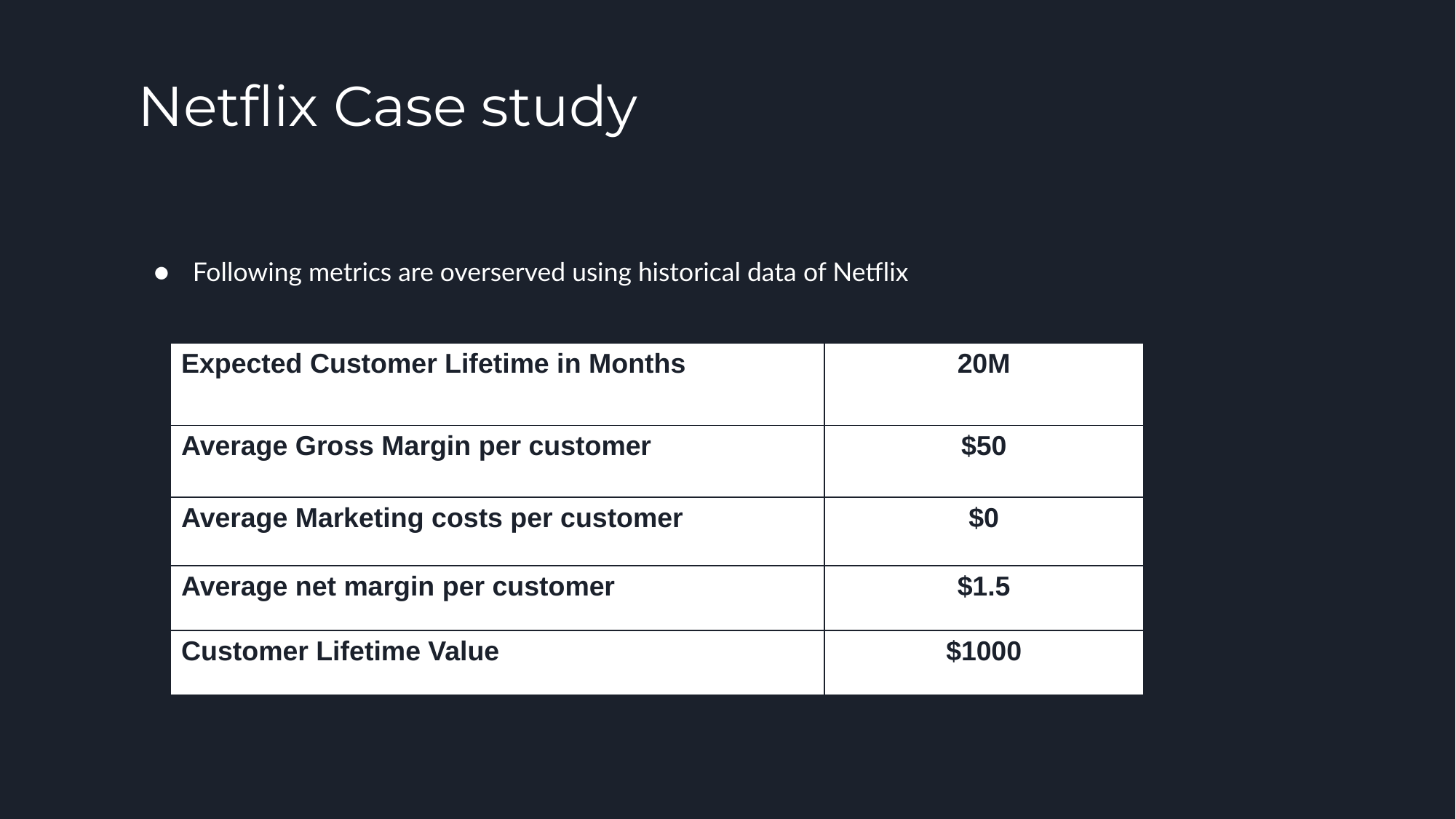

# Netflix Case study
Following metrics are overserved using historical data of Netflix

| Expected Customer Lifetime in Months | 20M |
| --- | --- |
| Average Gross Margin per customer | $50 |
| Average Marketing costs per customer | $0 |
| Average net margin per customer | $1.5 |
| Customer Lifetime Value | $1000 |